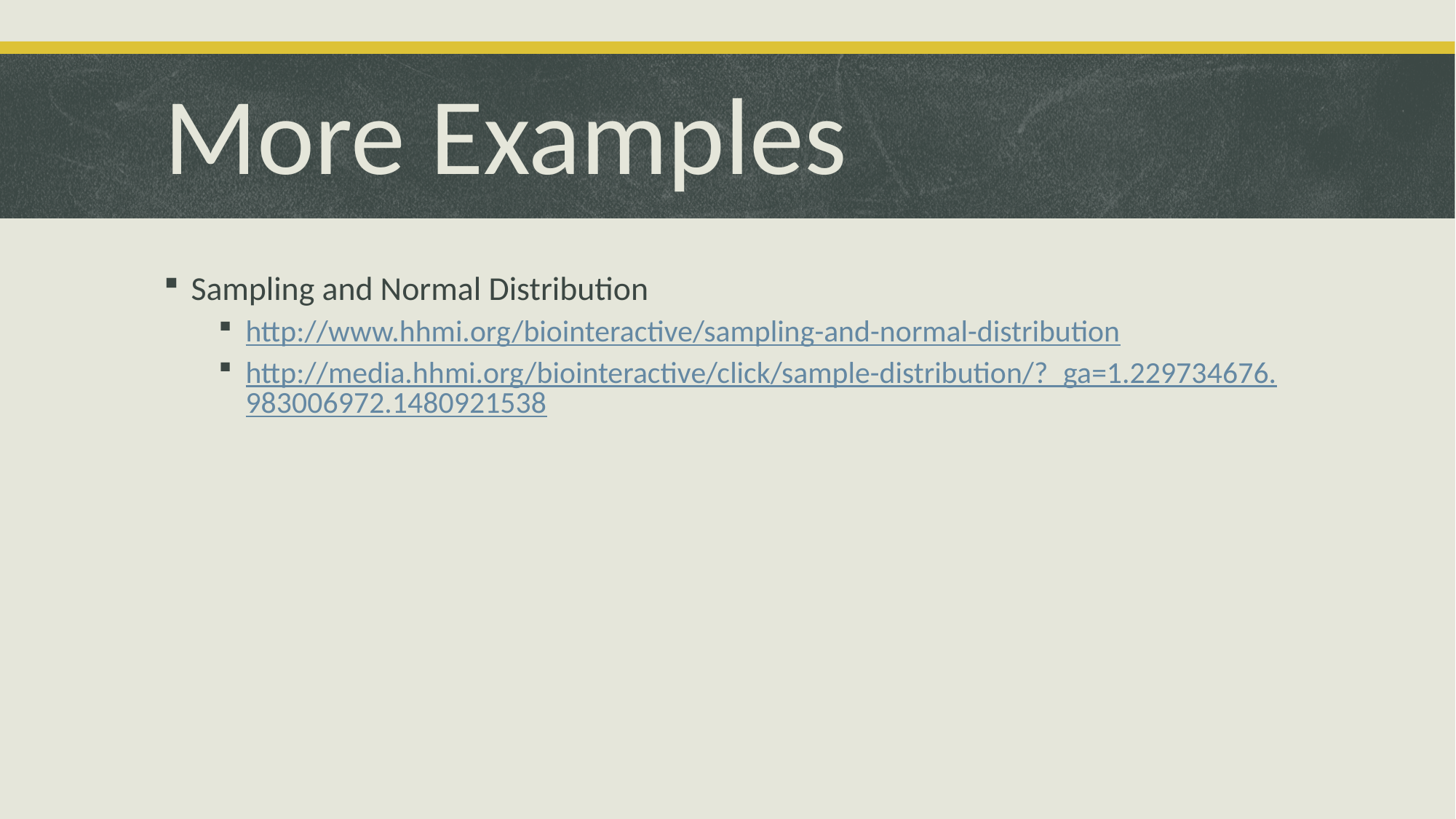

# More Examples
Sampling and Normal Distribution
http://www.hhmi.org/biointeractive/sampling-and-normal-distribution
http://media.hhmi.org/biointeractive/click/sample-distribution/?_ga=1.229734676.983006972.1480921538